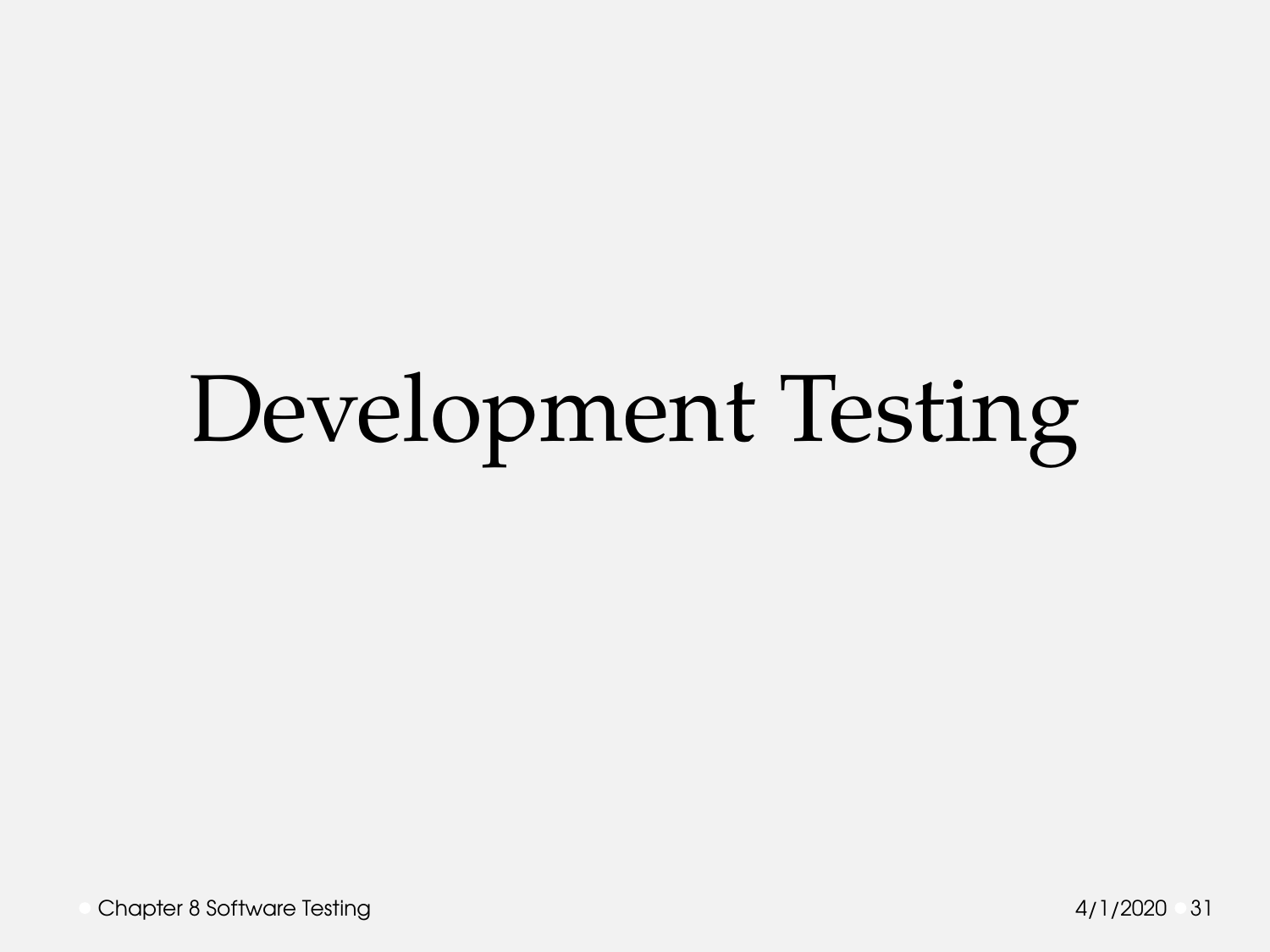

# Development Testing
Chapter 8 Software Testing
4/1/2020
31